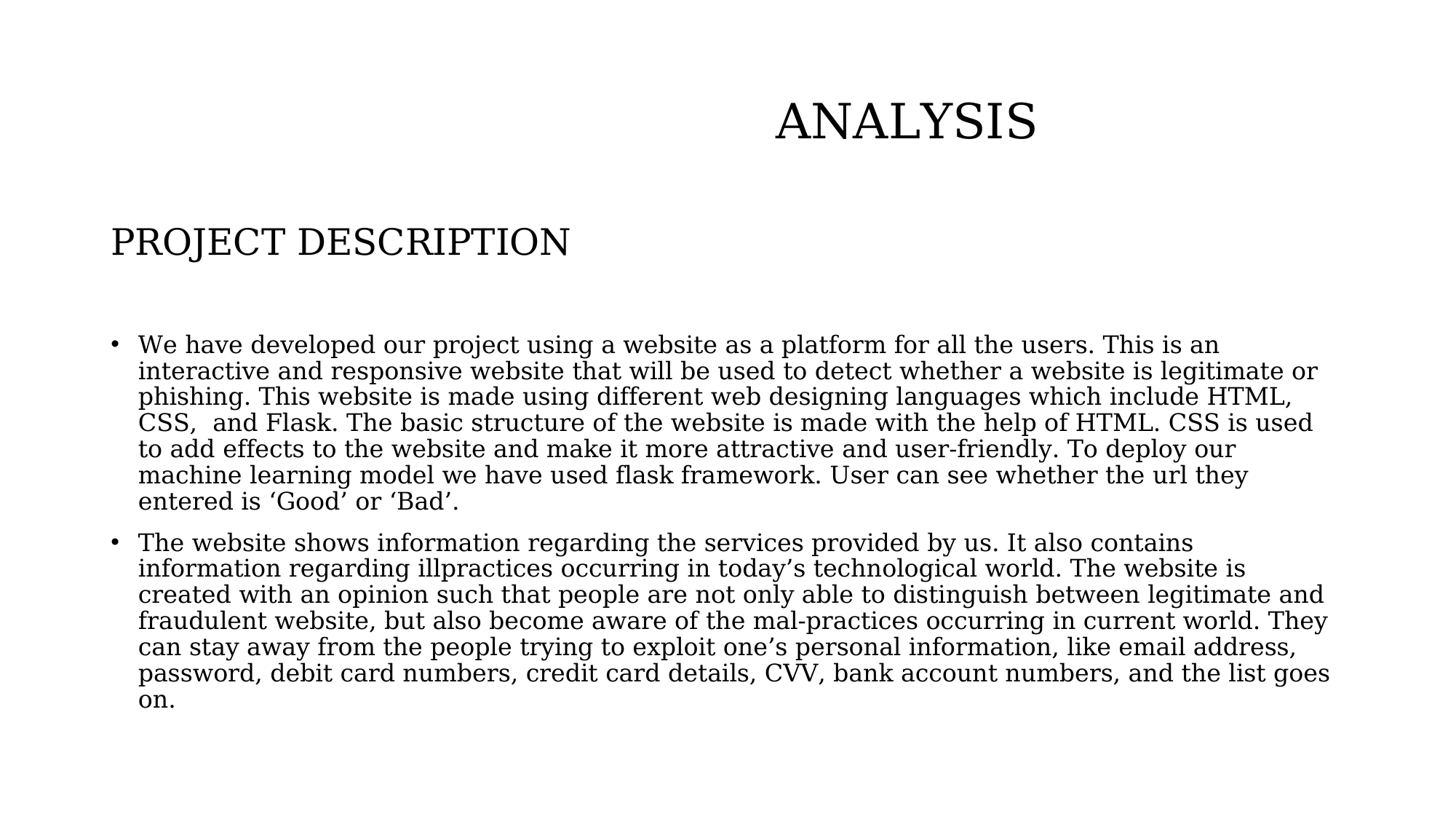

# ANALYSIS
PROJECT DESCRIPTION

We have developed our project using a website as a platform for all the users. This is an interactive and responsive website that will be used to detect whether a website is legitimate or phishing. This website is made using different web designing languages which include HTML, CSS,  and Flask. The basic structure of the website is made with the help of HTML. CSS is used to add effects to the website and make it more attractive and user-friendly. To deploy our machine learning model we have used flask framework. User can see whether the url they entered is ‘Good’ or ‘Bad’.
The website shows information regarding the services provided by us. It also contains information regarding illpractices occurring in today’s technological world. The website is created with an opinion such that people are not only able to distinguish between legitimate and fraudulent website, but also become aware of the mal-practices occurring in current world. They can stay away from the people trying to exploit one’s personal information, like email address, password, debit card numbers, credit card details, CVV, bank account numbers, and the list goes on.